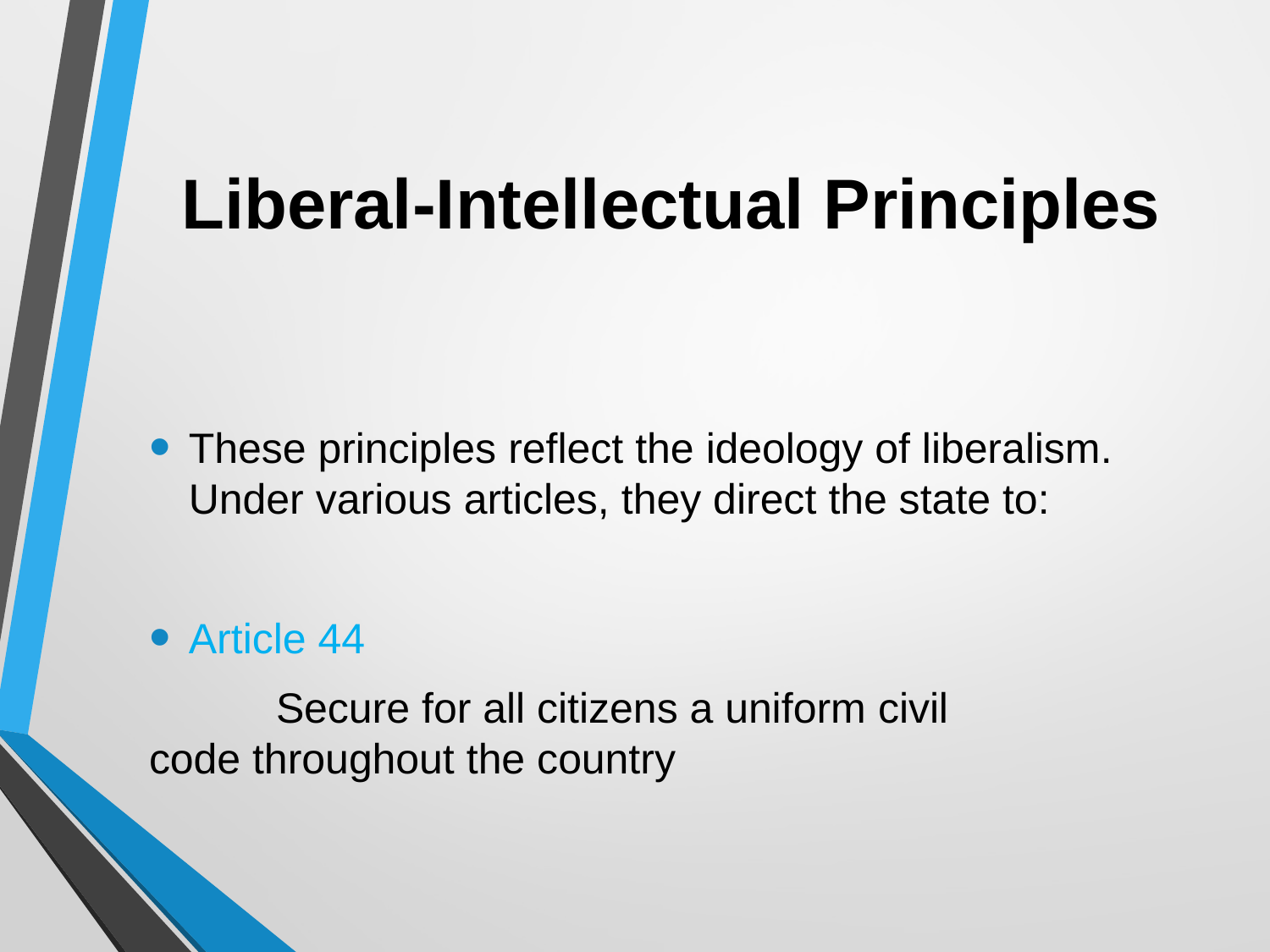

# Liberal-Intellectual Principles
These principles reflect the ideology of liberalism. Under various articles, they direct the state to:

Article 44
	Secure for all citizens a uniform civil code throughout the country